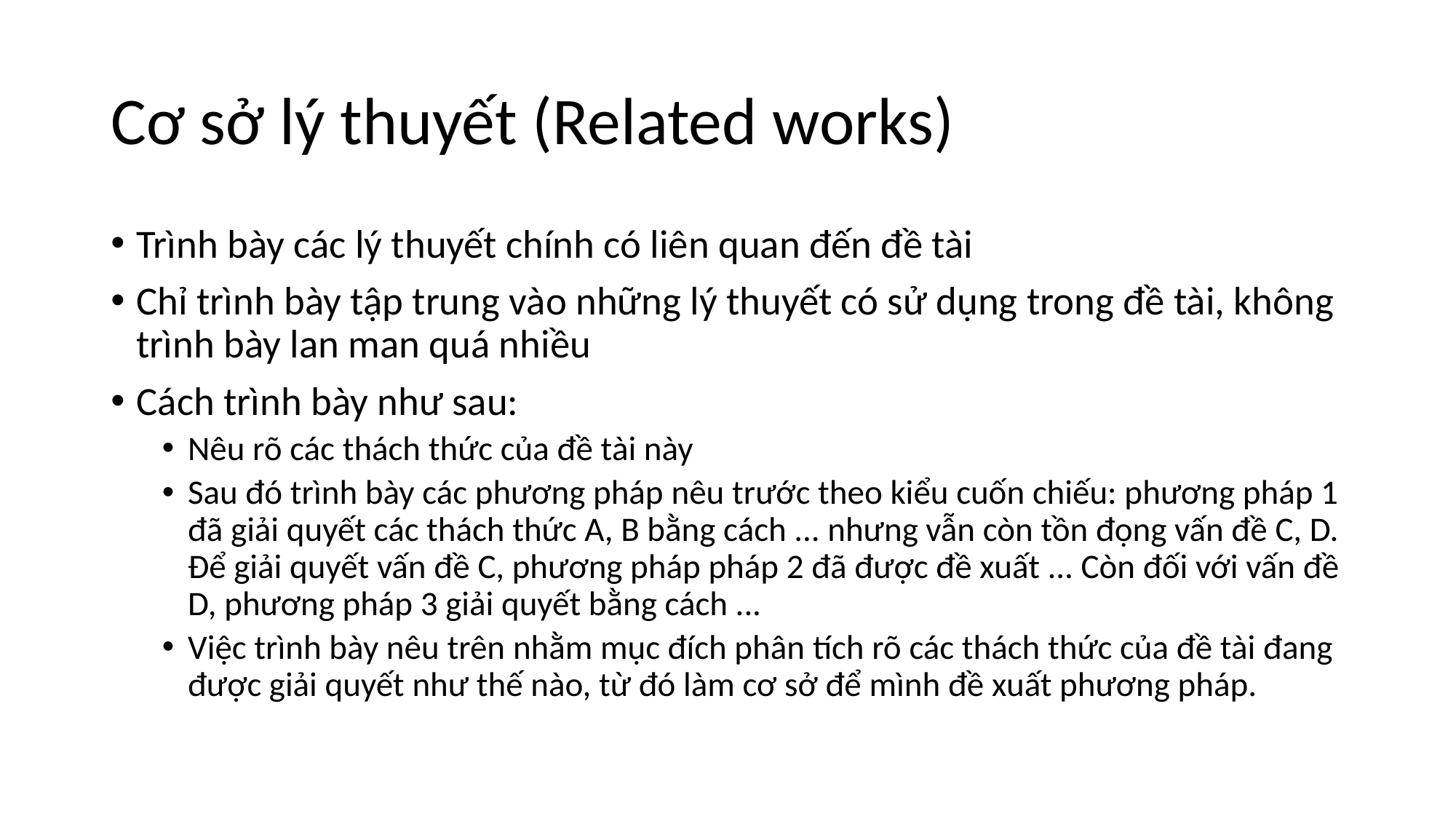

# Cơ sở lý thuyết (Related works)
Trình bày các lý thuyết chính có liên quan đến đề tài
Chỉ trình bày tập trung vào những lý thuyết có sử dụng trong đề tài, không trình bày lan man quá nhiều
Cách trình bày như sau:
Nêu rõ các thách thức của đề tài này
Sau đó trình bày các phương pháp nêu trước theo kiểu cuốn chiếu: phương pháp 1 đã giải quyết các thách thức A, B bằng cách ... nhưng vẫn còn tồn đọng vấn đề C, D. Để giải quyết vấn đề C, phương pháp pháp 2 đã được đề xuất ... Còn đối với vấn đề D, phương pháp 3 giải quyết bằng cách ...
Việc trình bày nêu trên nhằm mục đích phân tích rõ các thách thức của đề tài đang được giải quyết như thế nào, từ đó làm cơ sở để mình đề xuất phương pháp.